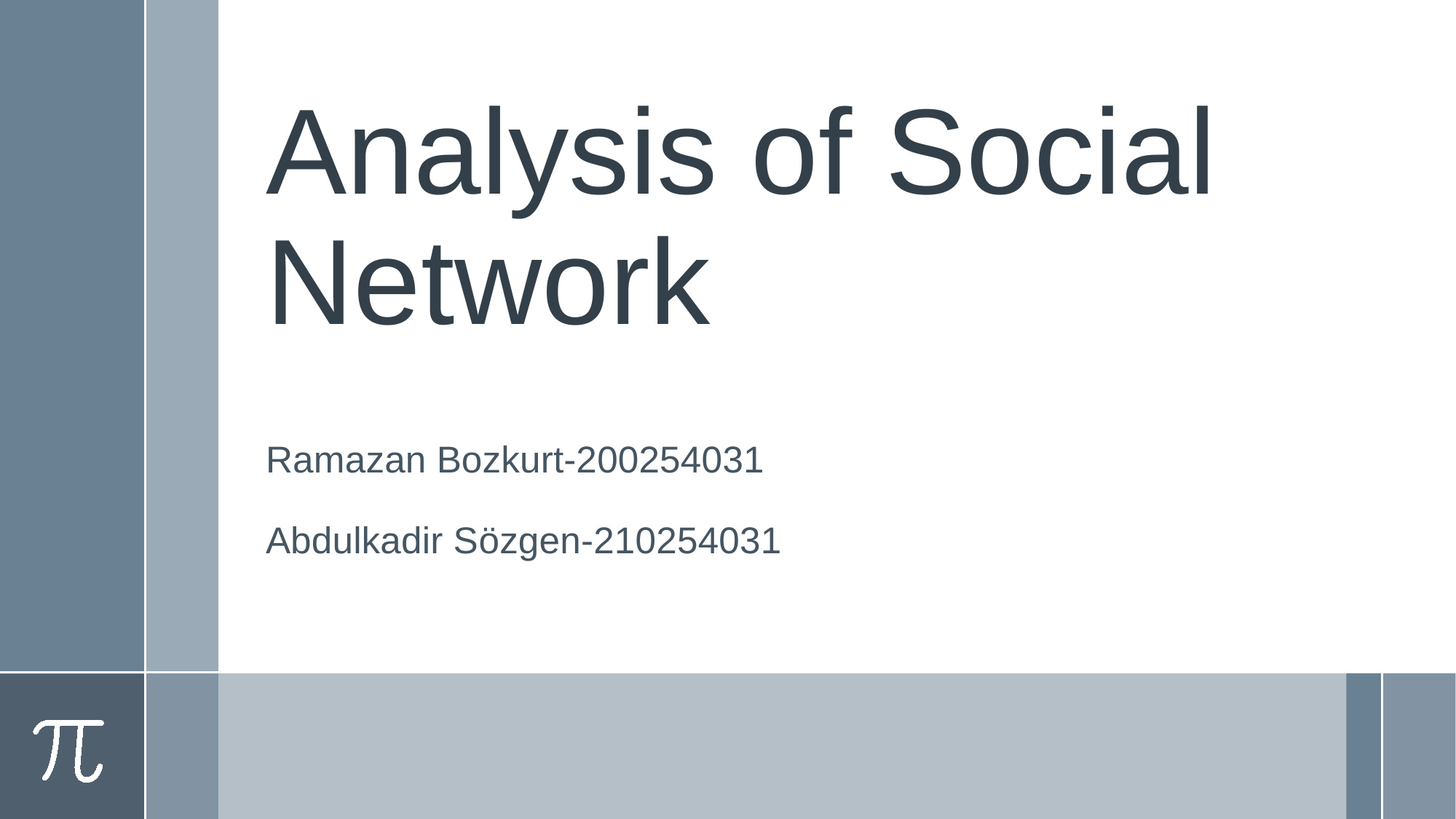

# Analysis of Social Network
Ramazan Bozkurt-200254031

Abdulkadir Sözgen-210254031